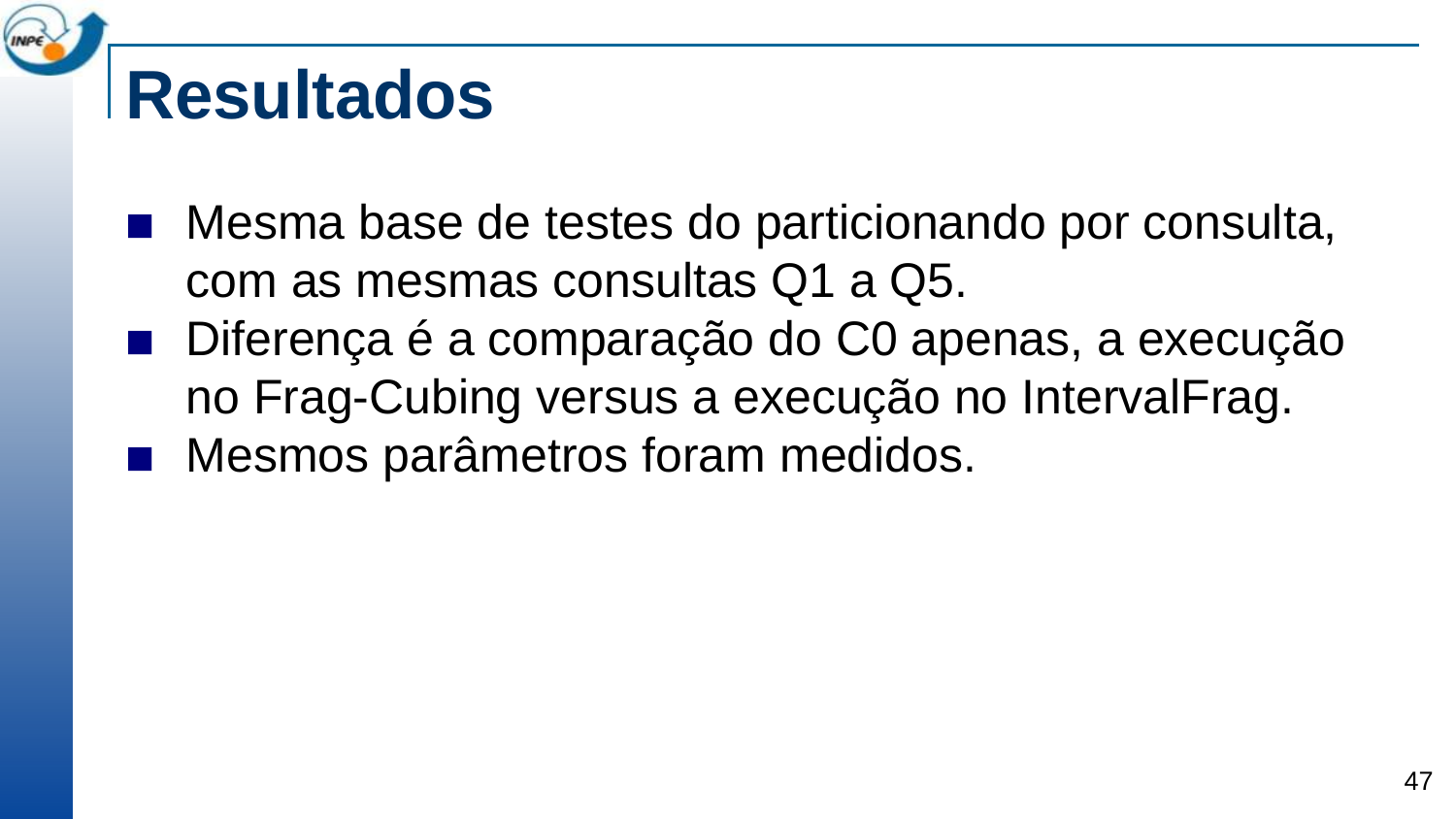

# Resultados
Mesma base de testes do particionando por consulta, com as mesmas consultas Q1 a Q5.
Diferença é a comparação do C0 apenas, a execução no Frag-Cubing versus a execução no IntervalFrag.
Mesmos parâmetros foram medidos.
47